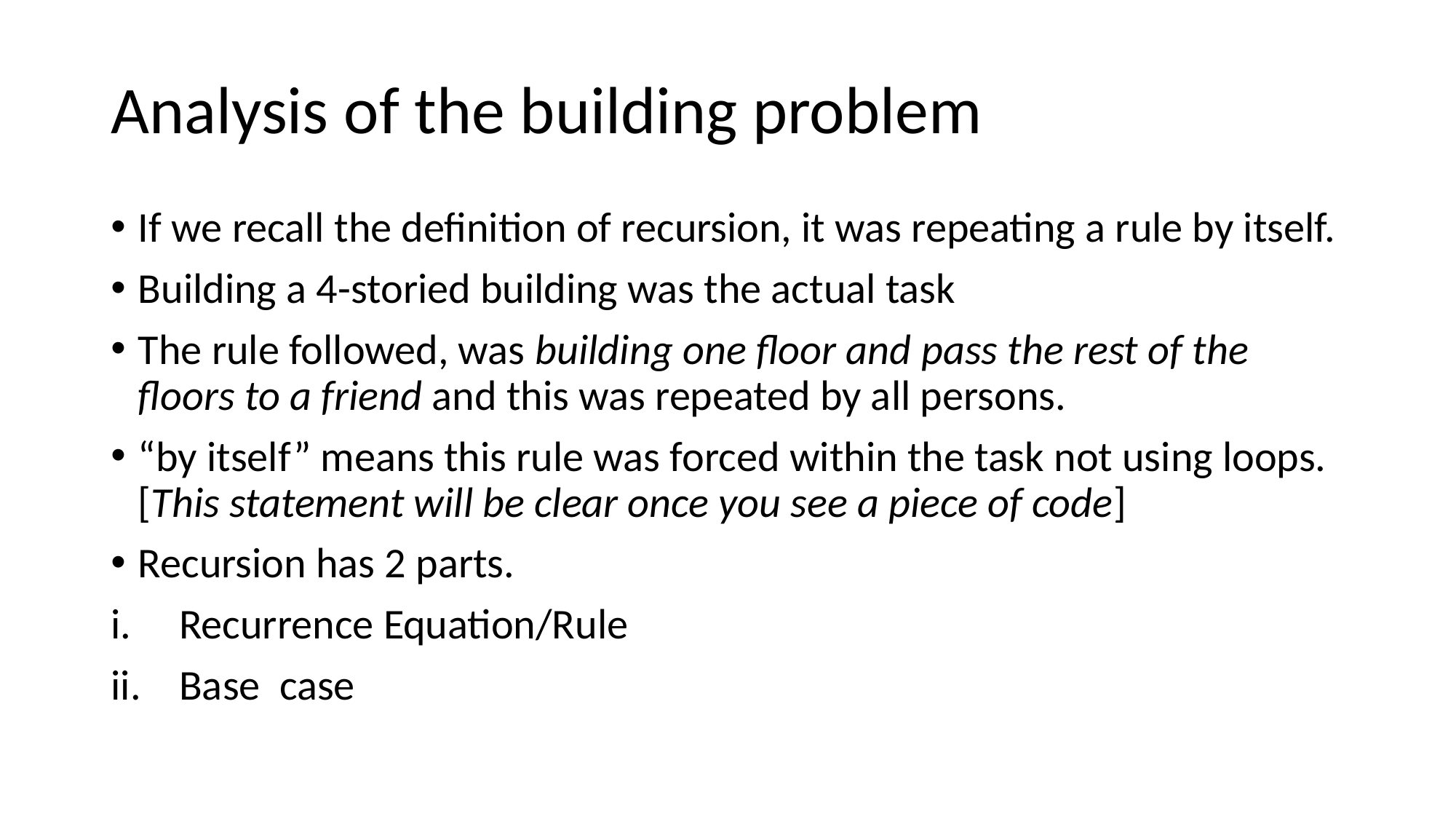

# Analysis of the building problem
If we recall the definition of recursion, it was repeating a rule by itself.
Building a 4-storied building was the actual task
The rule followed, was building one floor and pass the rest of the floors to a friend and this was repeated by all persons.
“by itself” means this rule was forced within the task not using loops. [This statement will be clear once you see a piece of code]
Recursion has 2 parts.
Recurrence Equation/Rule
Base  case